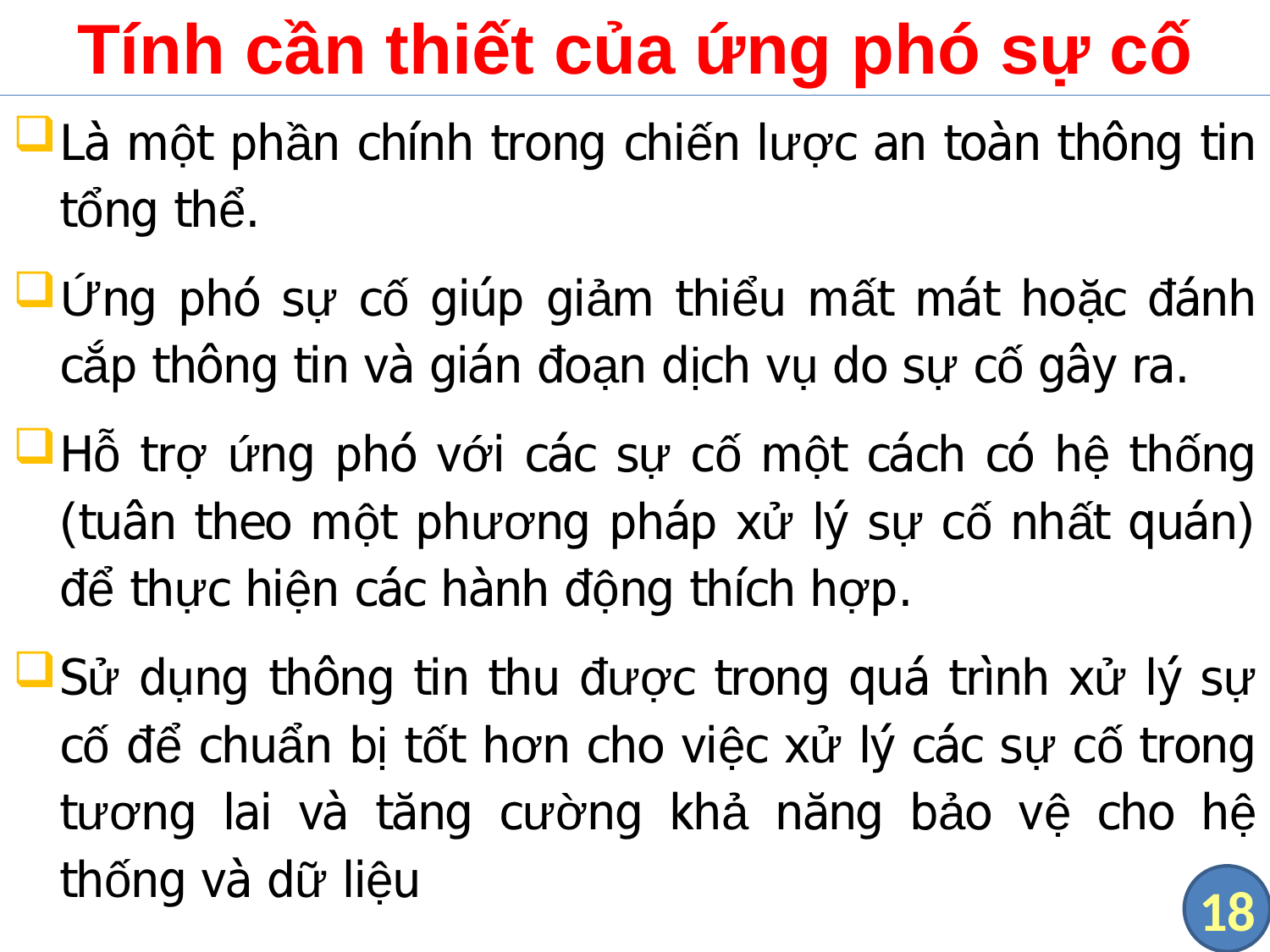

# Tính cần thiết của ứng phó sự cố
Là một phần chính trong chiến lược an toàn thông tin tổng thể.
Ứng phó sự cố giúp giảm thiểu mất mát hoặc đánh cắp thông tin và gián đoạn dịch vụ do sự cố gây ra.
Hỗ trợ ứng phó với các sự cố một cách có hệ thống (tuân theo một phương pháp xử lý sự cố nhất quán) để thực hiện các hành động thích hợp.
Sử dụng thông tin thu được trong quá trình xử lý sự cố để chuẩn bị tốt hơn cho việc xử lý các sự cố trong tương lai và tăng cường khả năng bảo vệ cho hệ thống và dữ liệu

18